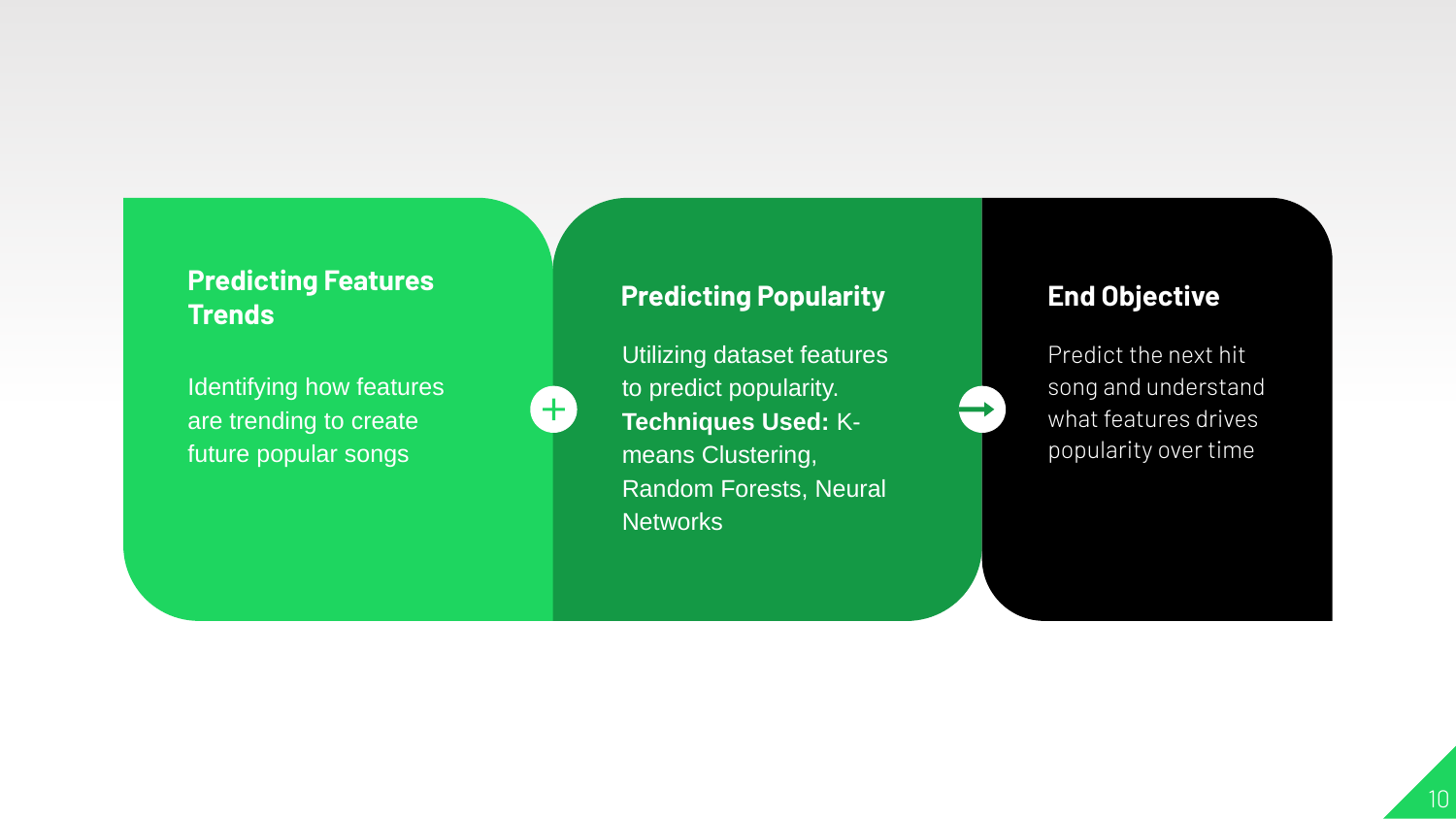

End Objective
Predict the next hit song and understand what features drives popularity over time

Predicting Features Trends
Identifying how features are trending to create future popular songs

Predicting Popularity
Utilizing dataset features to predict popularity.
Techniques Used: K-means Clustering, Random Forests, Neural Networks

10